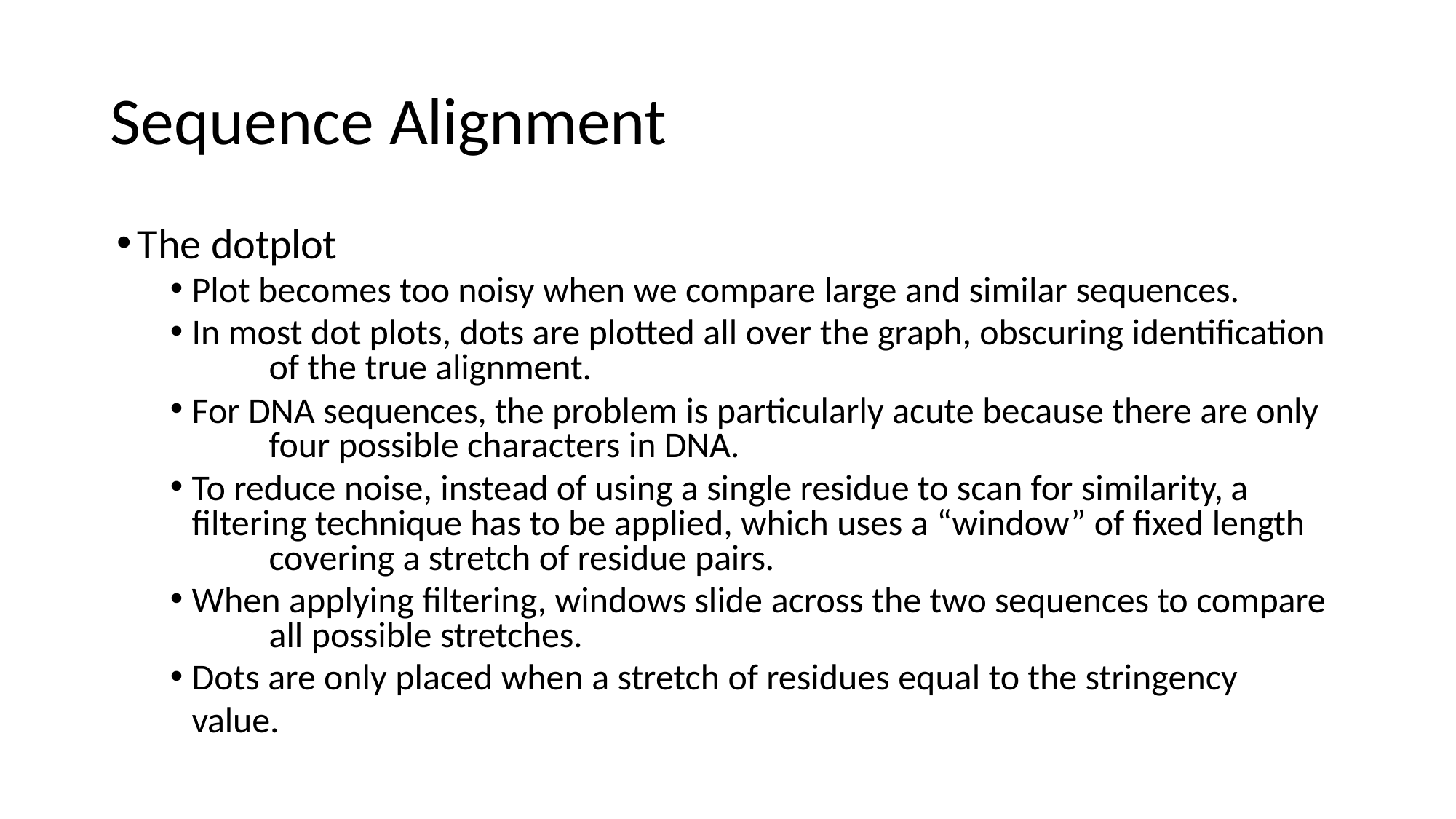

# Sequence Alignment
The dotplot
Plot becomes too noisy when we compare large and similar sequences.
In most dot plots, dots are plotted all over the graph, obscuring identification 	of the true alignment.
For DNA sequences, the problem is particularly acute because there are only 	four possible characters in DNA.
To reduce noise, instead of using a single residue to scan for similarity, a 	filtering technique has to be applied, which uses a “window” of fixed length 	covering a stretch of residue pairs.
When applying filtering, windows slide across the two sequences to compare 	all possible stretches.
Dots are only placed when a stretch of residues equal to the stringency value.